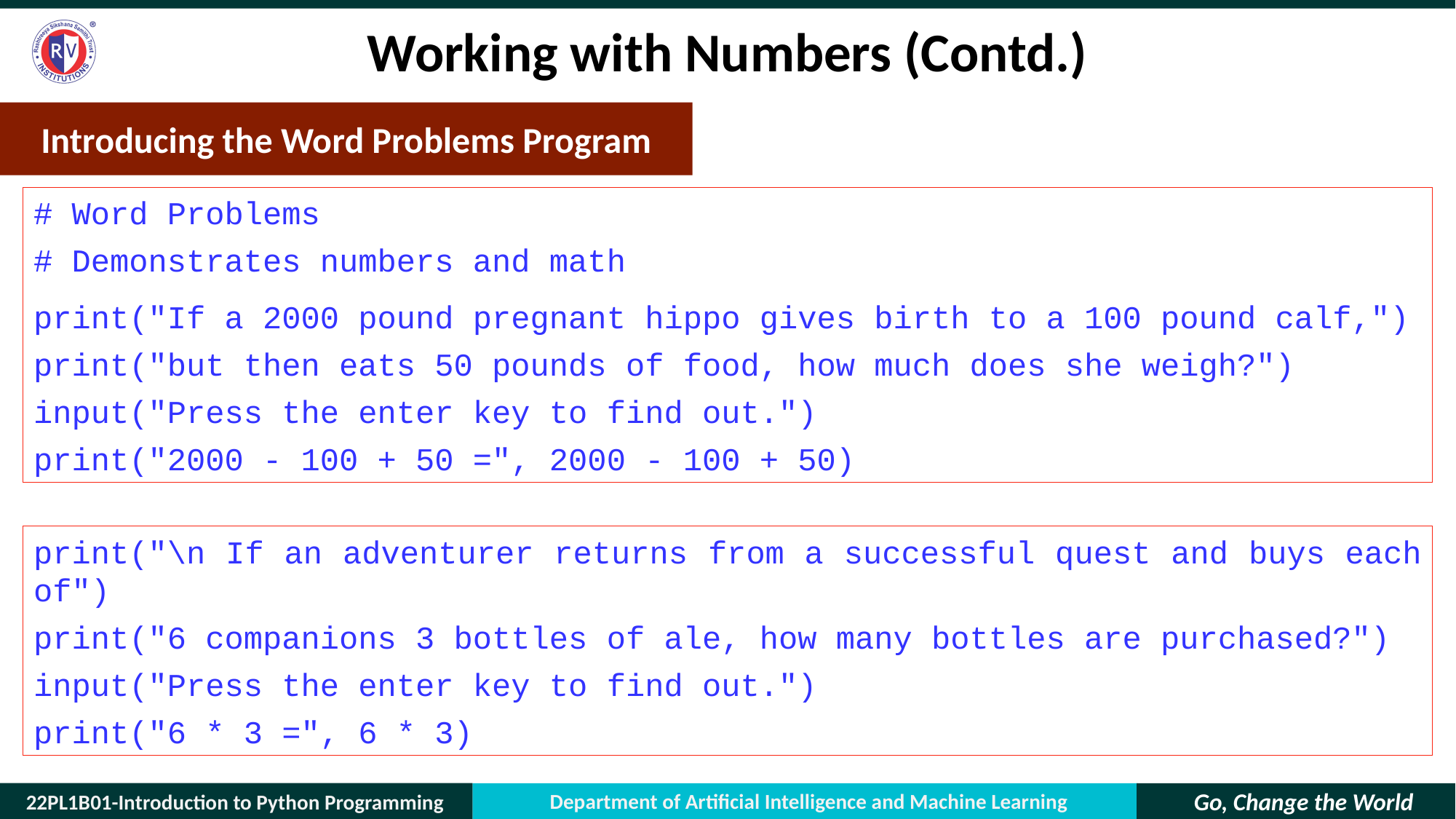

# Working with Numbers (Contd.)
Introducing the Word Problems Program
# Word Problems
# Demonstrates numbers and math
print("If a 2000 pound pregnant hippo gives birth to a 100 pound calf,")
print("but then eats 50 pounds of food, how much does she weigh?")
input("Press the enter key to find out.")
print("2000 - 100 + 50 =", 2000 - 100 + 50)
print("\n If an adventurer returns from a successful quest and buys each of")
print("6 companions 3 bottles of ale, how many bottles are purchased?")
input("Press the enter key to find out.")
print("6 * 3 =", 6 * 3)